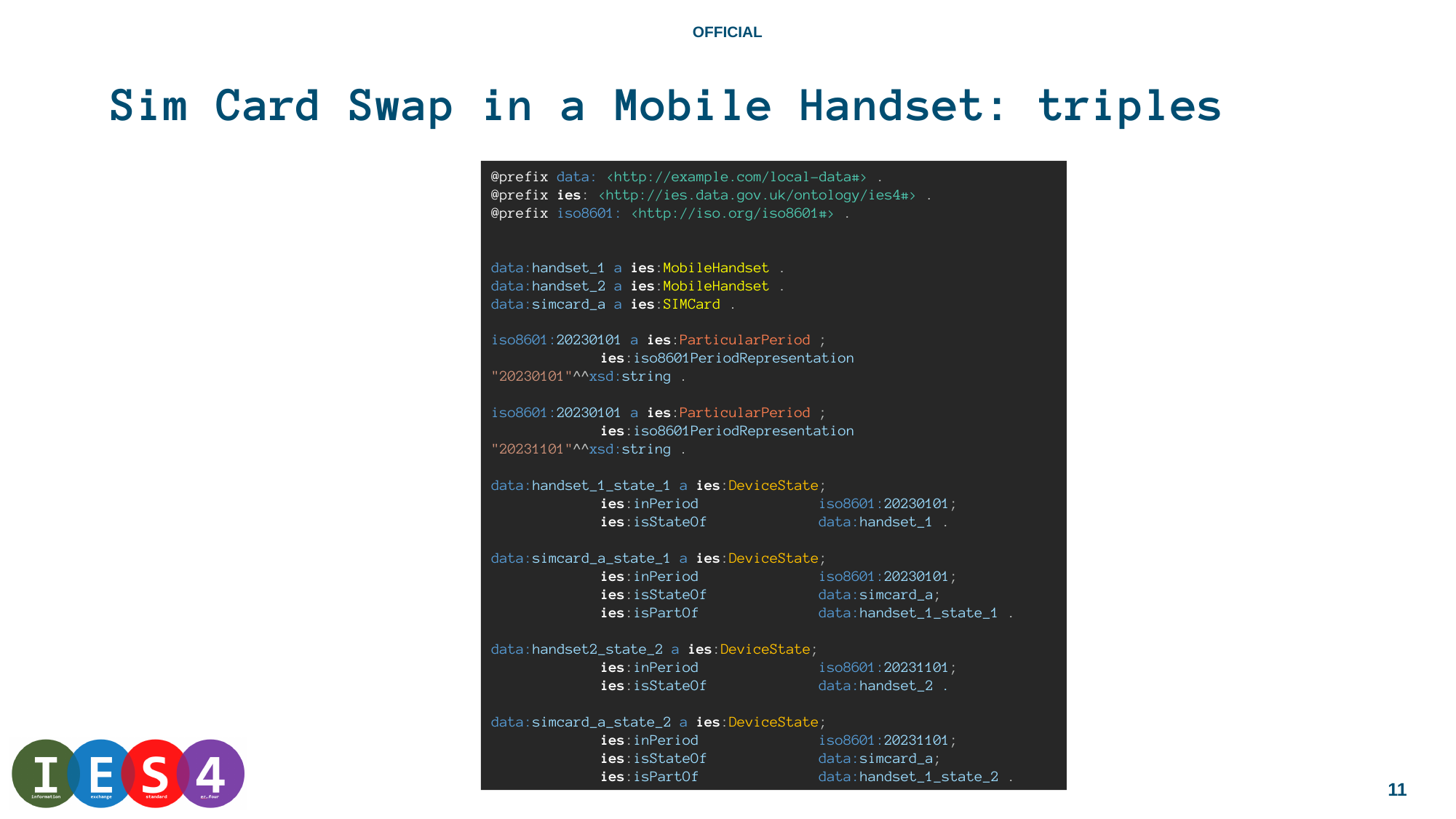

# Sim Card Swap in a Mobile Handset: triples
@prefix data: <http://example.com/local-data#> .
@prefix ies: <http://ies.data.gov.uk/ontology/ies4#> .
@prefix iso8601: <http://iso.org/iso8601#> .
data:handset_1 a ies:MobileHandset .
data:handset_2 a ies:MobileHandset .
data:simcard_a a ies:SIMCard .
iso8601:20230101 a ies:ParticularPeriod ;
	ies:iso8601PeriodRepresentation "20230101"^^xsd:string .
iso8601:20230101 a ies:ParticularPeriod ;
	ies:iso8601PeriodRepresentation "20231101"^^xsd:string .
data:handset_1_state_1 a ies:DeviceState;
	ies:inPeriod 		iso8601:20230101;
	ies:isStateOf 	data:handset_1 .
data:simcard_a_state_1 a ies:DeviceState;
	ies:inPeriod 		iso8601:20230101;
	ies:isStateOf 	data:simcard_a;
	ies:isPartOf 		data:handset_1_state_1 .
data:handset2_state_2 a ies:DeviceState;
	ies:inPeriod 		iso8601:20231101;
	ies:isStateOf 	data:handset_2 .
data:simcard_a_state_2 a ies:DeviceState;
	ies:inPeriod 		iso8601:20231101;
	ies:isStateOf 	data:simcard_a;
	ies:isPartOf 		data:handset_1_state_2 .